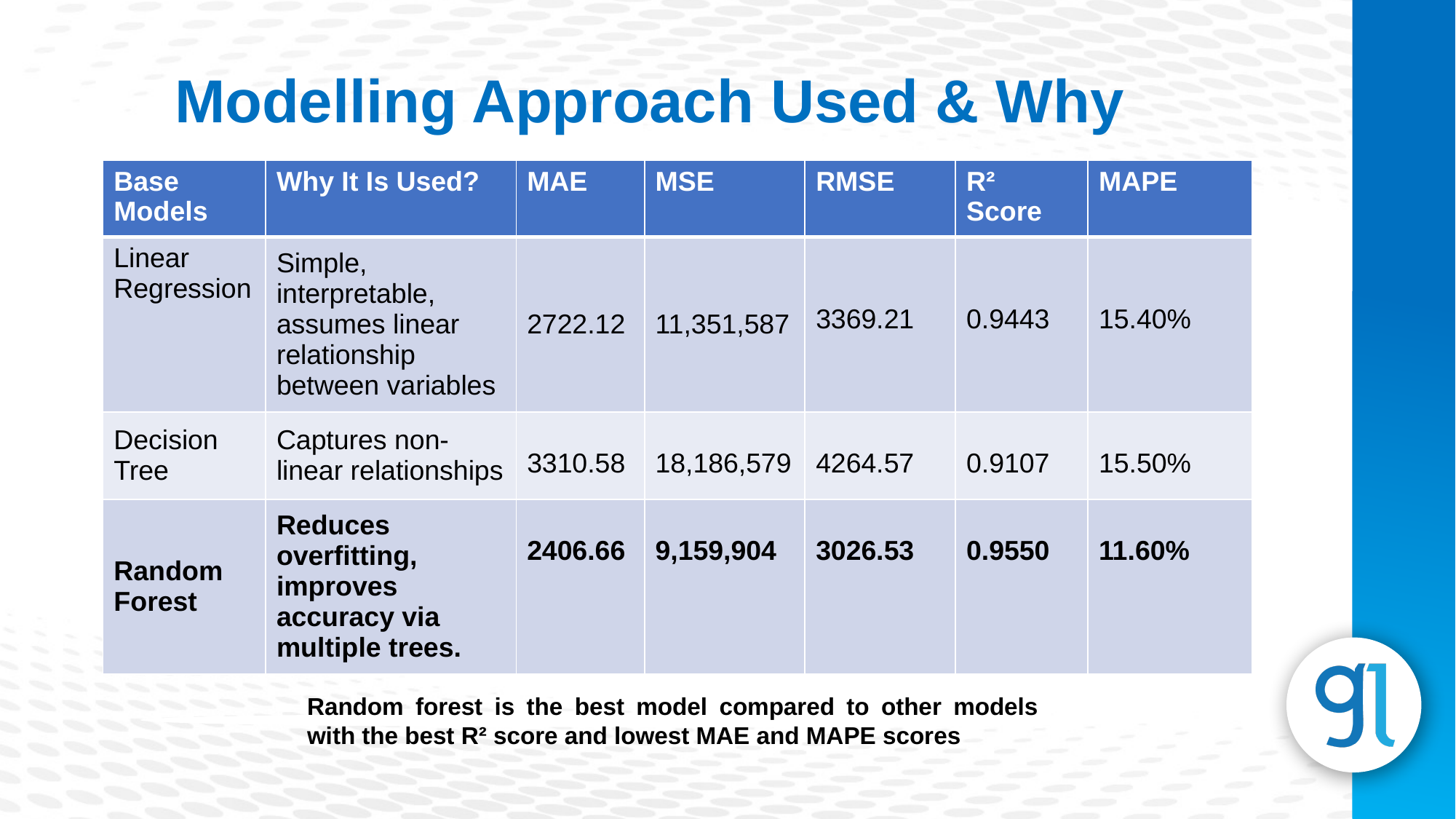

Modelling Approach Used & Why
| Base Models | Why It Is Used? | MAE | MSE | RMSE | R² Score | MAPE |
| --- | --- | --- | --- | --- | --- | --- |
| Linear Regression | Simple, interpretable, assumes linear relationship between variables | 2722.12 | 11,351,587 | 3369.21 | 0.9443 | 15.40% |
| Decision Tree | Captures non-linear relationships | 3310.58 | 18,186,579 | 4264.57 | 0.9107 | 15.50% |
| Random Forest | Reduces overfitting, improves accuracy via multiple trees. | 2406.66 | 9,159,904 | 3026.53 | 0.9550 | 11.60% |
Subheading

Lorem Ipsum is simply dummy text of the printing and typesetting industry.
Random forest is the best model compared to other models with the best R² score and lowest MAE and MAPE scores